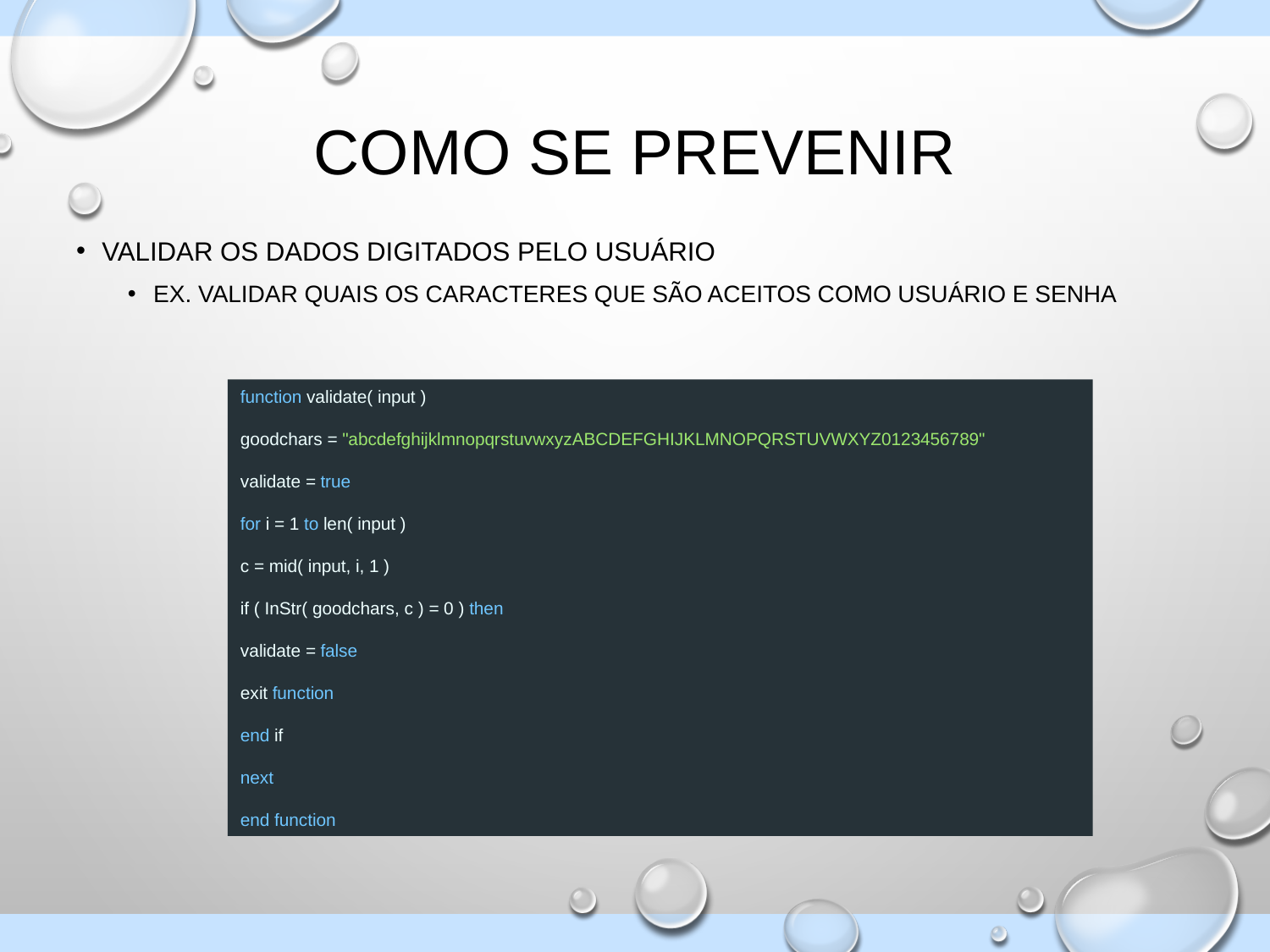

# Como se prevenir
Validar os dados digitados pelo usuário
Ex. validar quais os caracteres que são aceitos como usuário e senha
function validate( input )

goodchars = "abcdefghijklmnopqrstuvwxyzABCDEFGHIJKLMNOPQRSTUVWXYZ0123456789"

validate = true

for i = 1 to len( input )

c = mid( input, i, 1 )

if ( InStr( goodchars, c ) = 0 ) then

validate = false

exit function

end if

next

end function